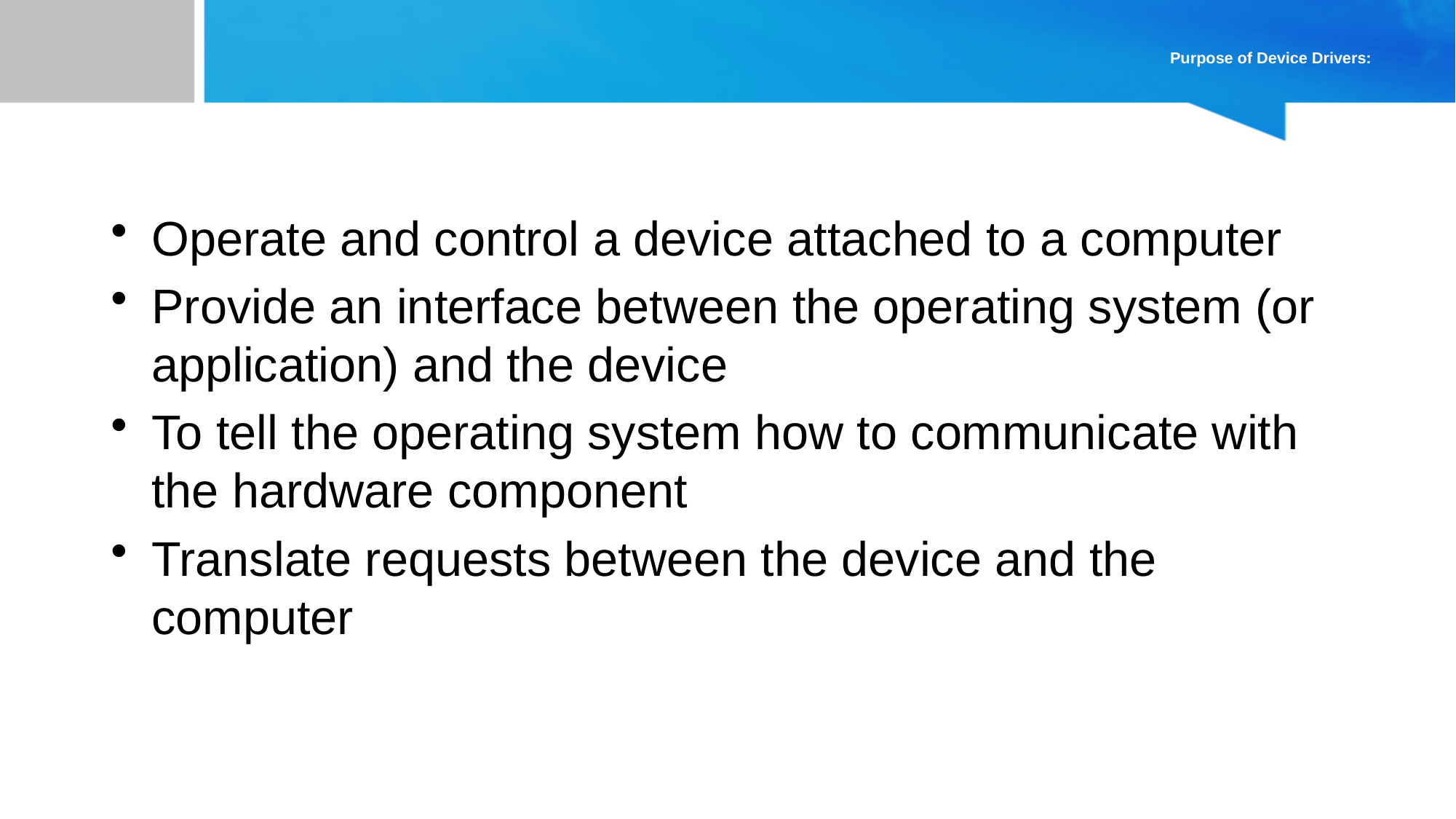

# Purpose of Device Drivers:
Operate and control a device attached to a computer
Provide an interface between the operating system (or application) and the device
To tell the operating system how to communicate with the hardware component
Translate requests between the device and the computer